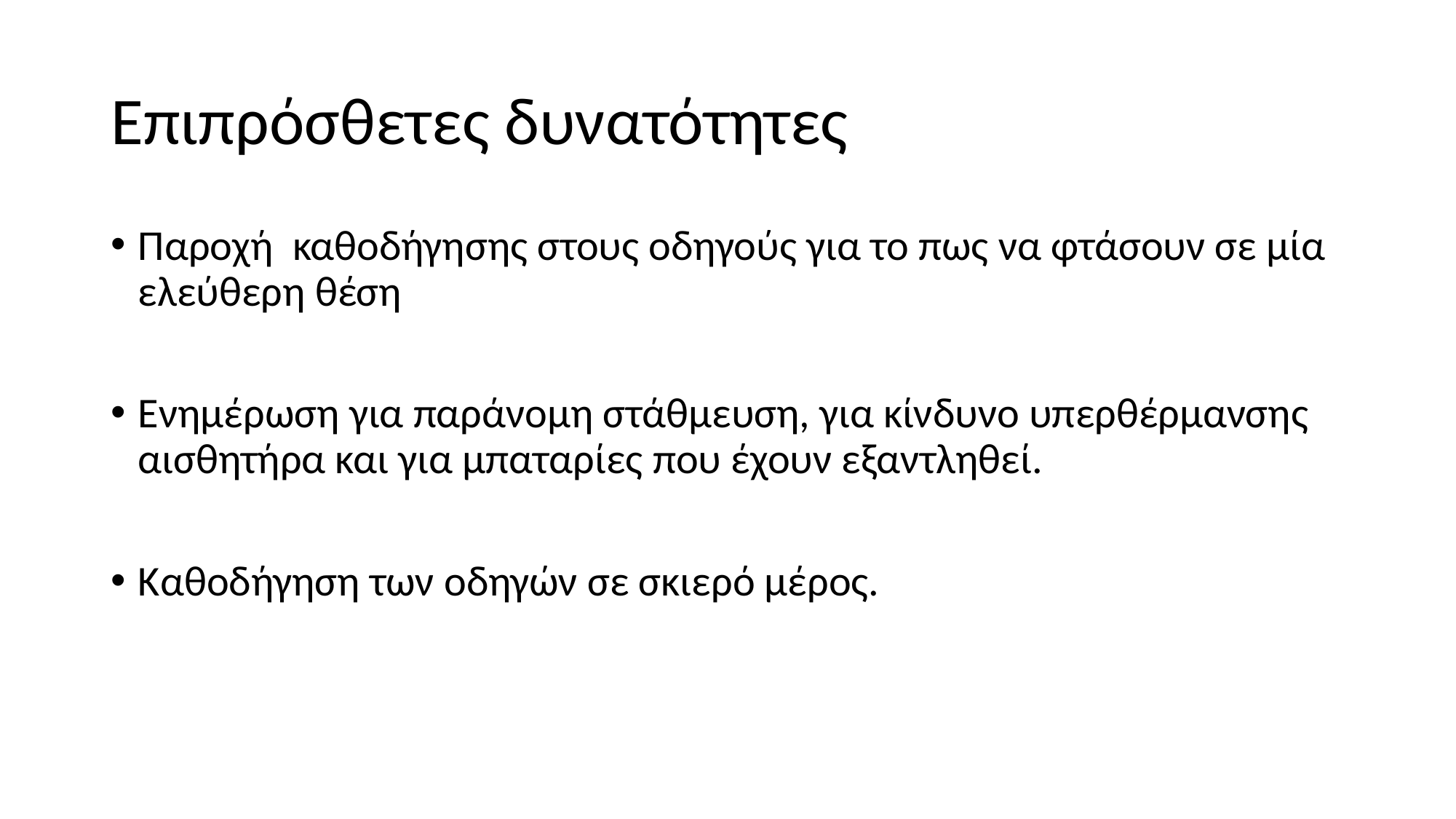

# Επιπρόσθετες δυνατότητες
Παροχή  καθοδήγησης στους οδηγούς για το πως να φτάσουν σε μία ελεύθερη θέση

Ενημέρωση για παράνομη στάθμευση, για κίνδυνο υπερθέρμανσης αισθητήρα και για μπαταρίες που έχουν εξαντληθεί.

Καθοδήγηση των οδηγών σε σκιερό μέρος.